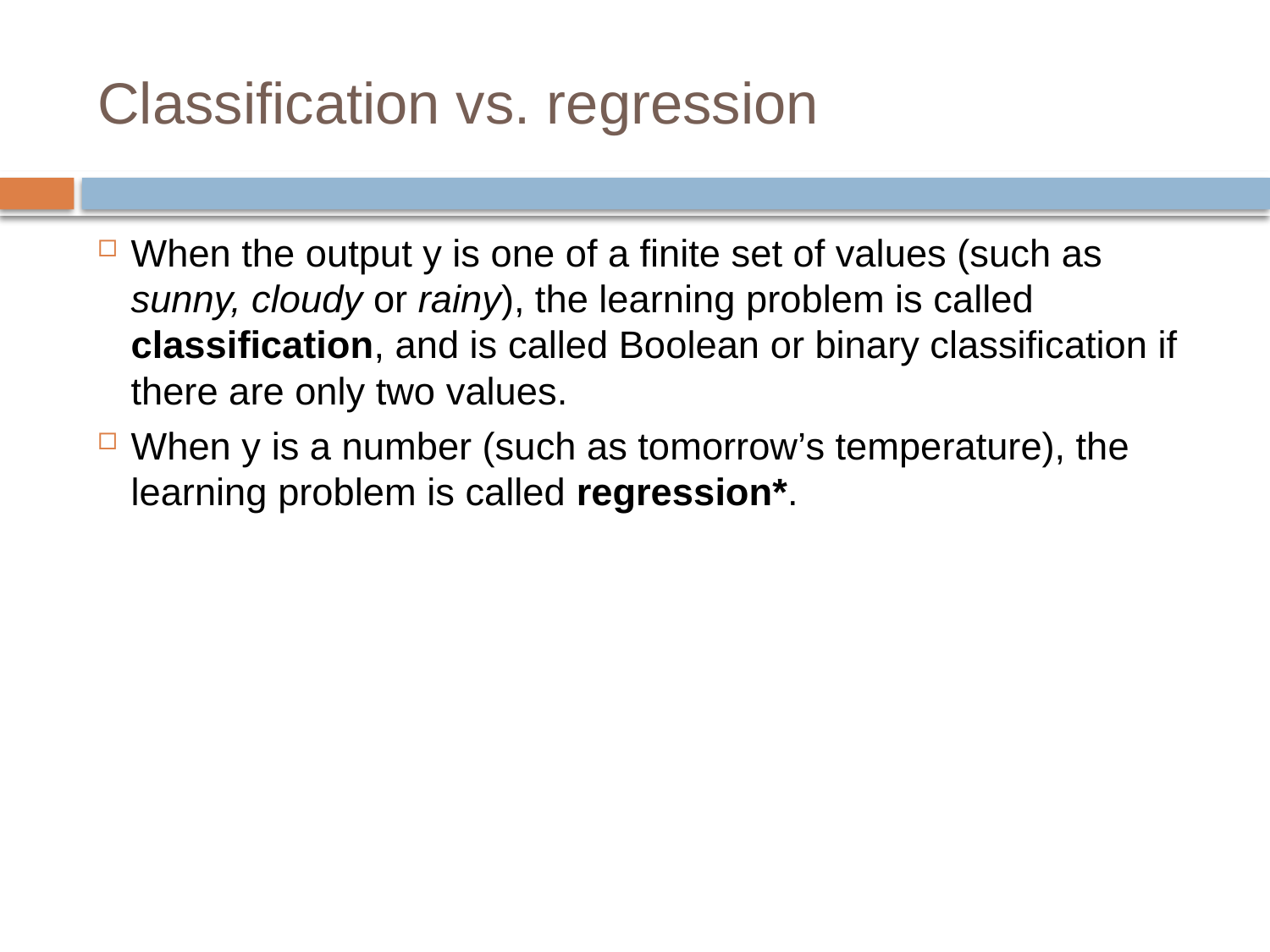

# Classification vs. regression
When the output y is one of a finite set of values (such as sunny, cloudy or rainy), the learning problem is called classification, and is called Boolean or binary classification if there are only two values.
When y is a number (such as tomorrow’s temperature), the learning problem is called regression*.